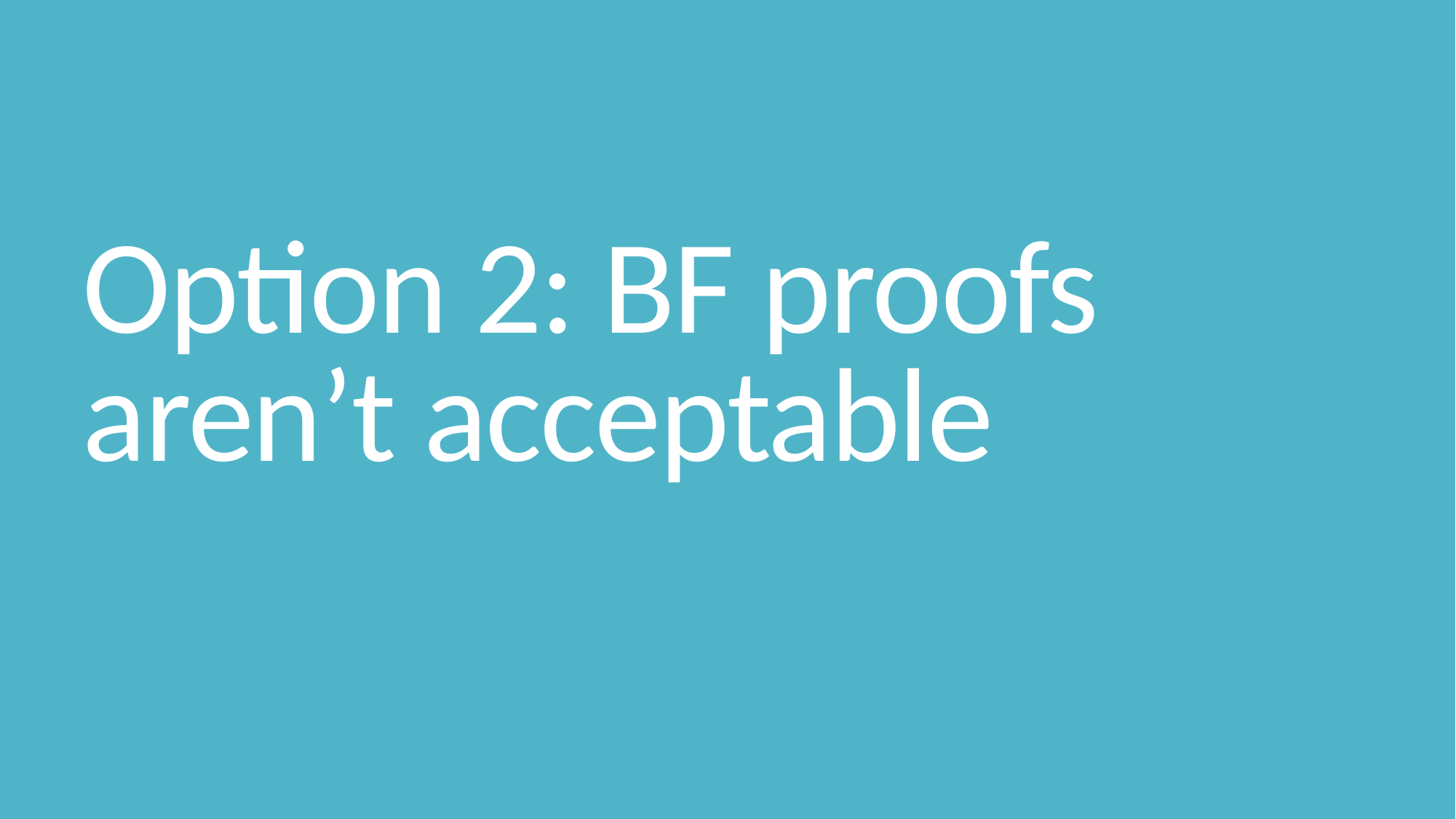

# Option 2: BF proofs aren’t acceptable